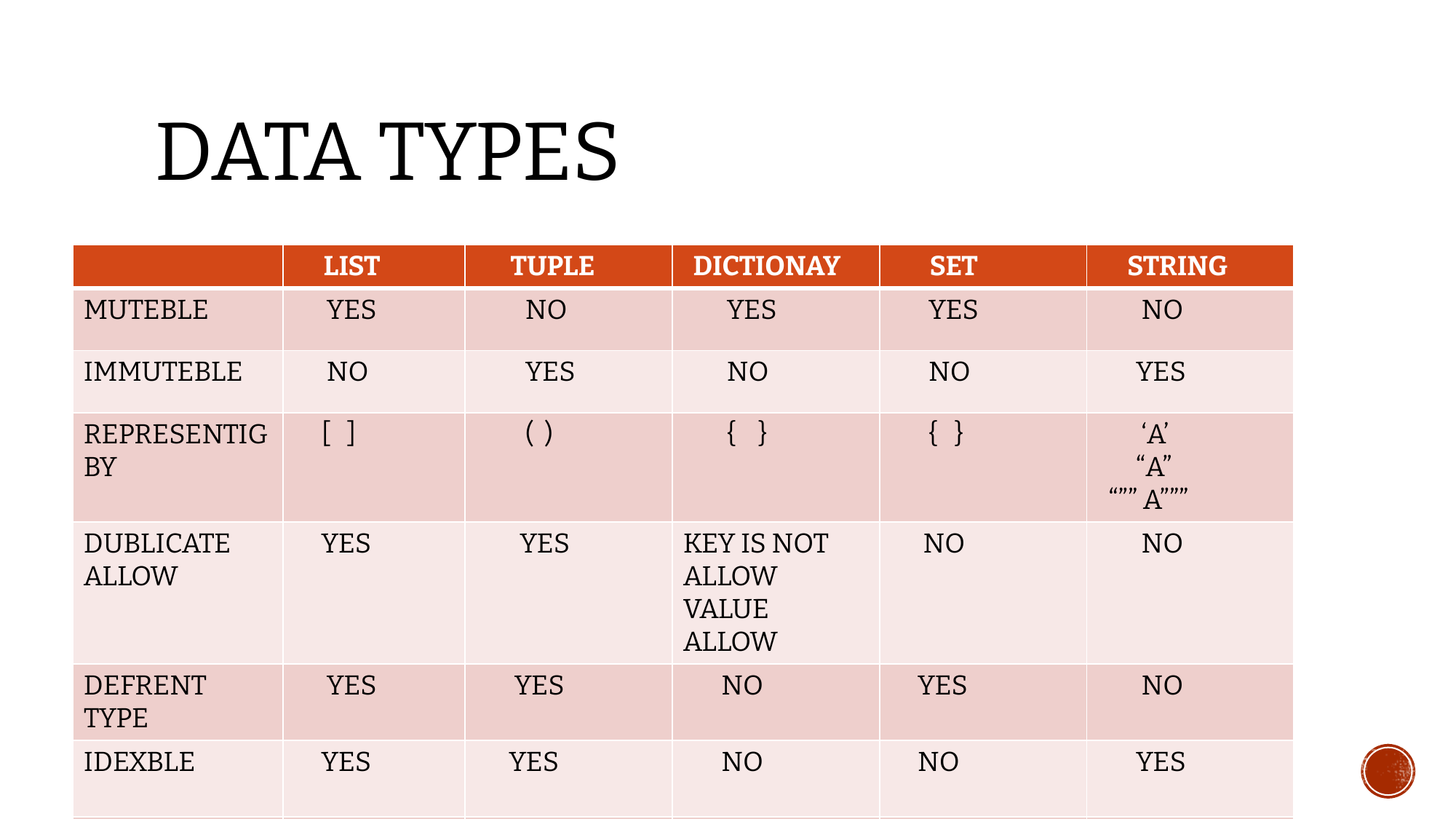

# Data types
|  | LIST | TUPLE | DICTIONAY | SET | STRING |
| --- | --- | --- | --- | --- | --- |
| MUTEBLE | YES | NO | YES | YES | NO |
| IMMUTEBLE | NO | YES | NO | NO | YES |
| REPRESENTIG BY | [ ] | ( ) | { } | { } | ‘A’ “A” “”” A””” |
| DUBLICATE ALLOW | YES | YES | KEY IS NOT ALLOW VALUE ALLOW | NO | NO |
| DEFRENT TYPE | YES | YES | NO | YES | NO |
| IDEXBLE | YES | YES | NO | NO | YES |
| SRTICING | YES | YES | NO | NO | YES |